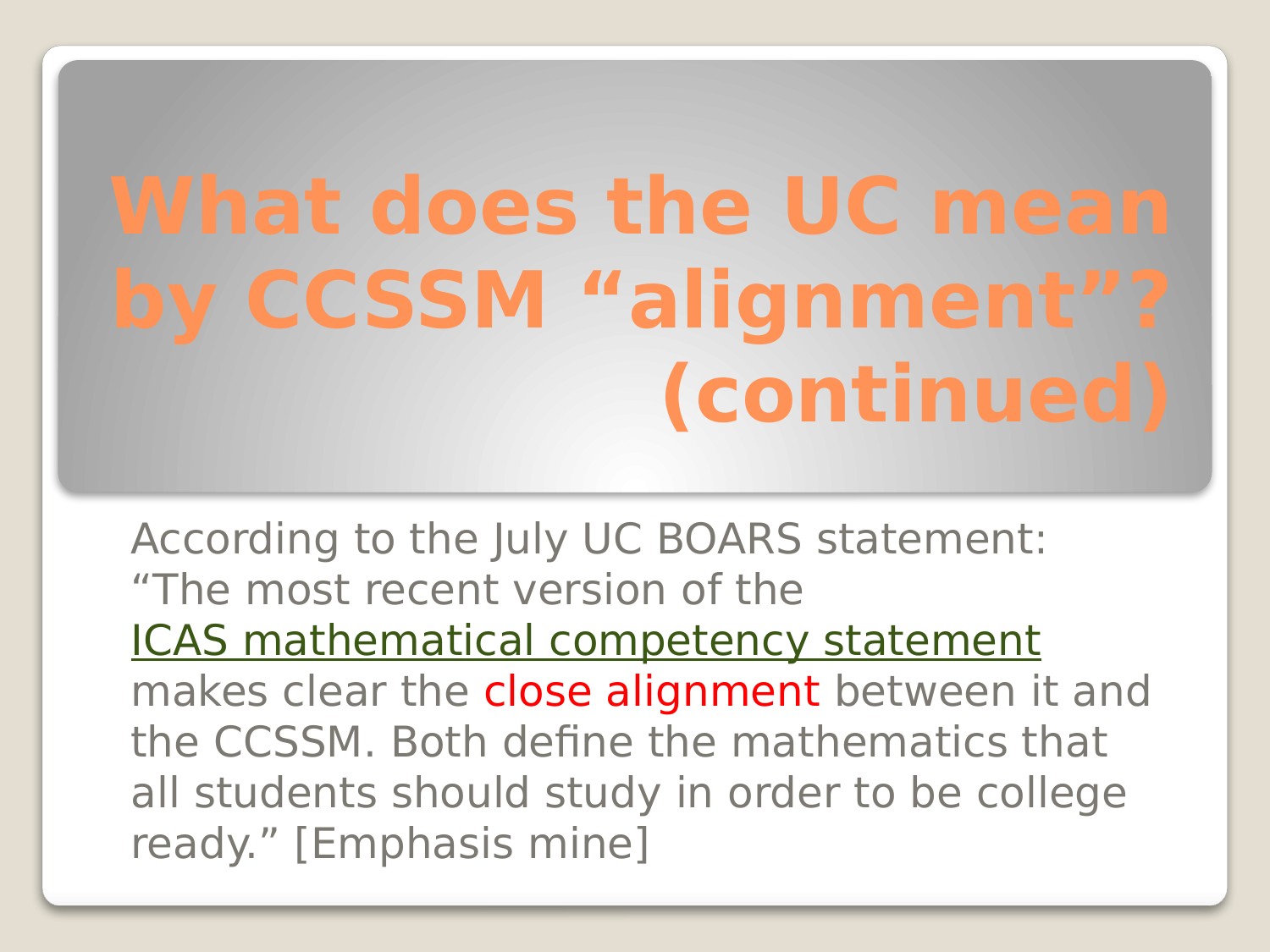

# What does the UC mean by CCSSM “alignment”? (continued)
According to the July UC BOARS statement:
“The most recent version of the ICAS mathematical competency statement makes clear the close alignment between it and the CCSSM. Both define the mathematics that all students should study in order to be college ready.” [Emphasis mine]